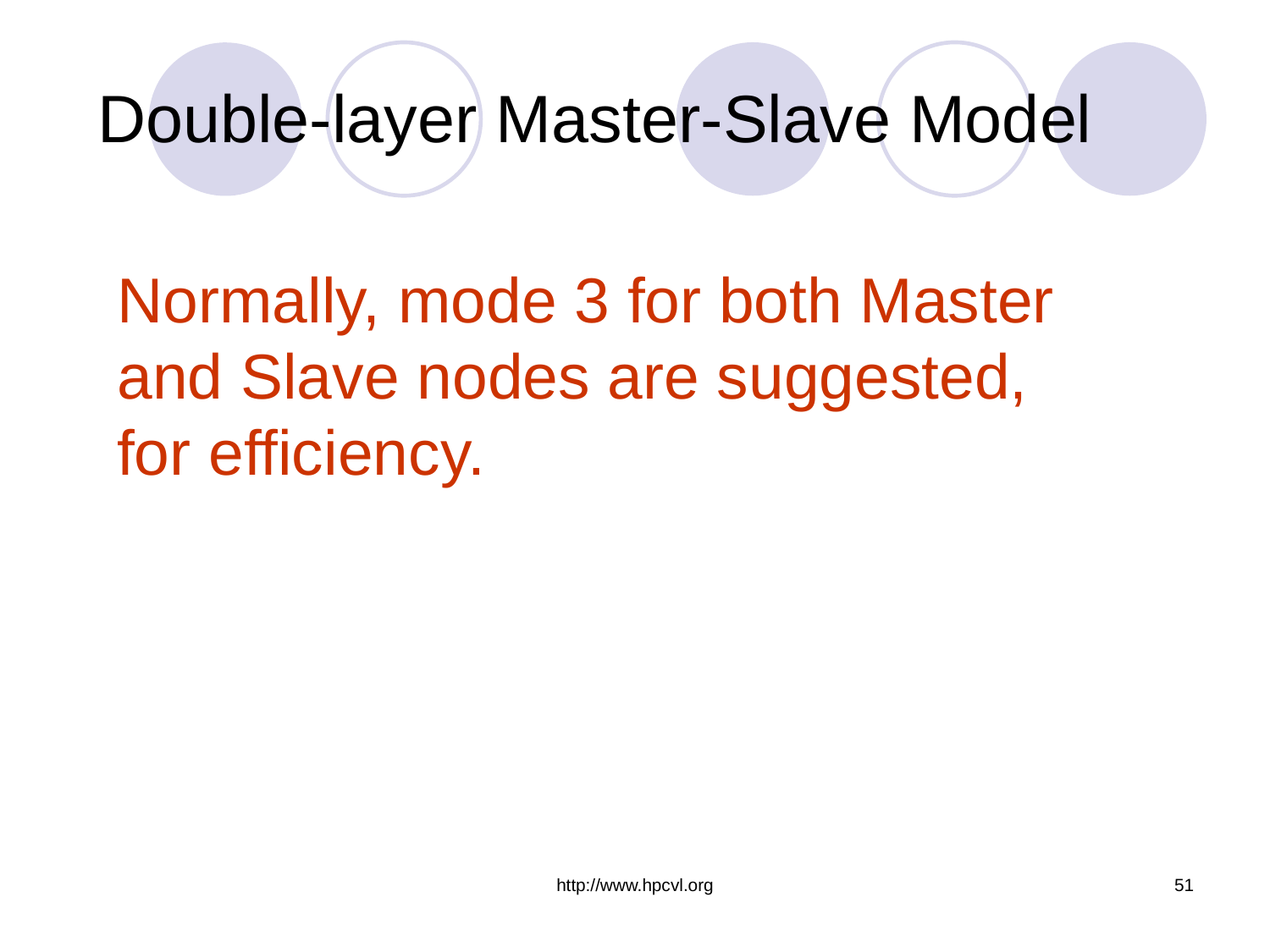

# Double-layer Master-Slave Model
Normally, mode 3 for both Master
and Slave nodes are suggested,
for efficiency.

http://www.hpcvl.org
51